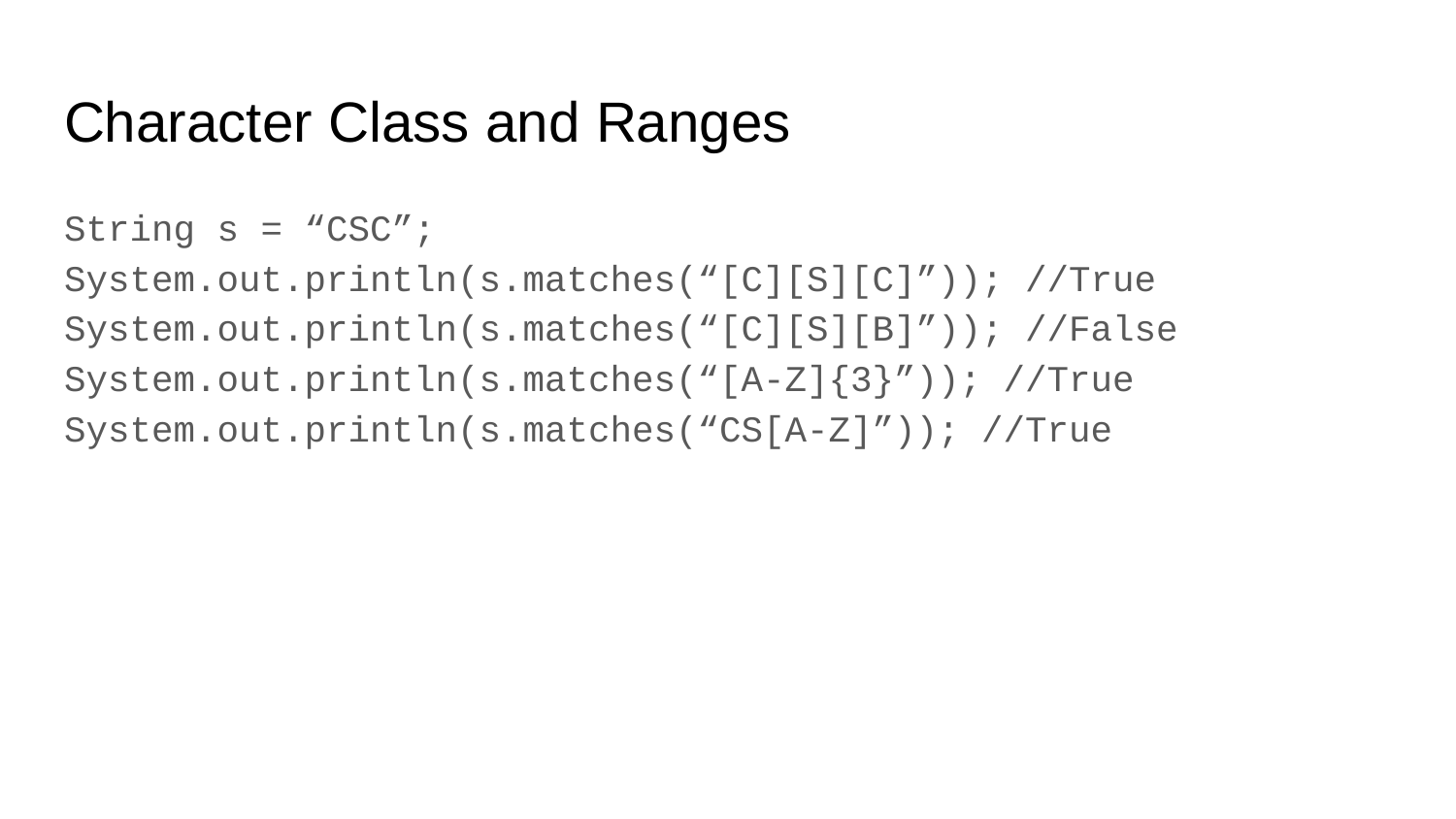

# Character Class and Ranges
String s = “CSC”;
System.out.println(s.matches(“[C][S][C]”)); //True
System.out.println(s.matches(“[C][S][B]”)); //False
System.out.println(s.matches(“[A-Z]{3}”)); //True
System.out.println(s.matches(“CS[A-Z]”)); //True